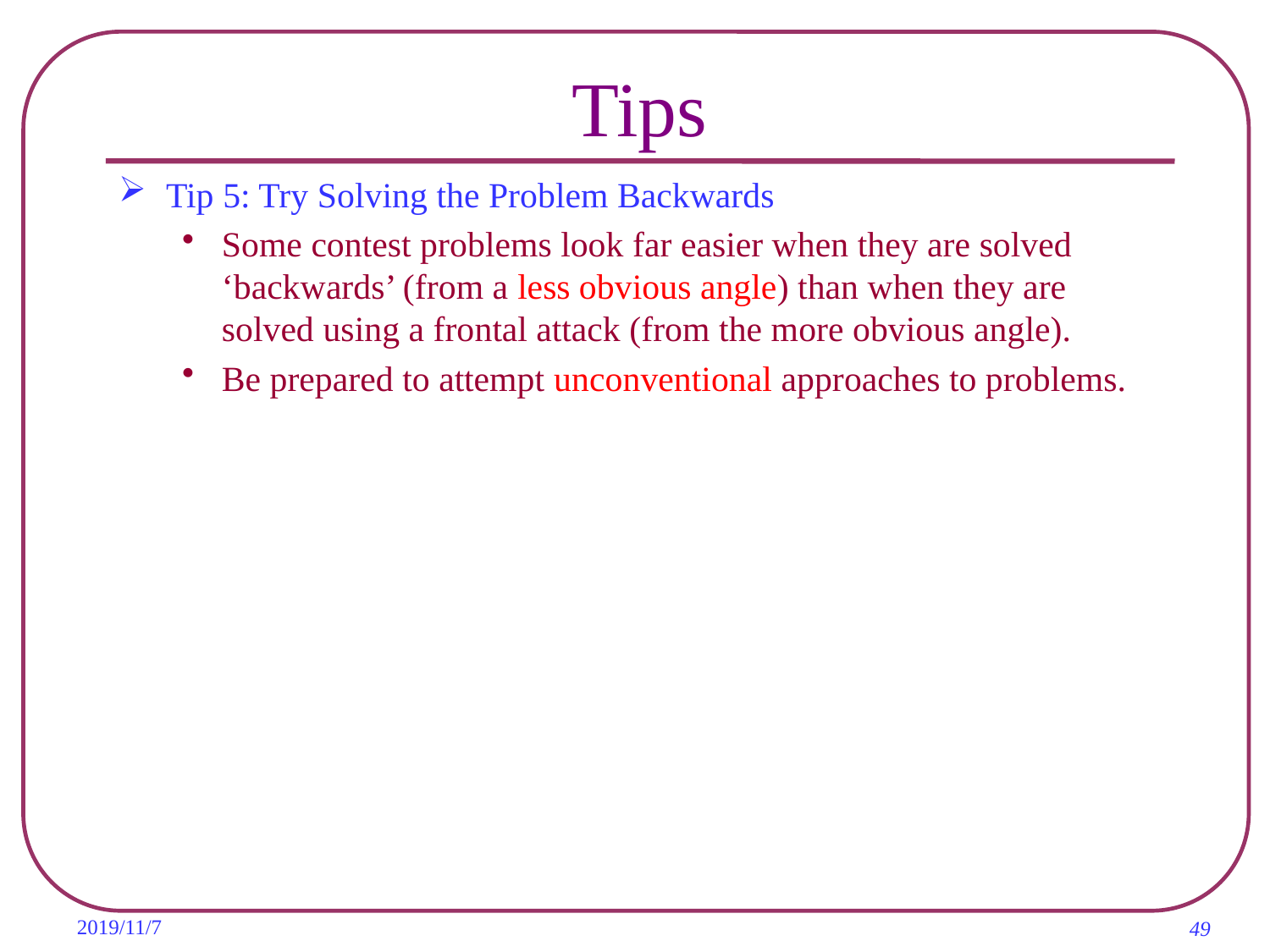

# Tips
Tip 5: Try Solving the Problem Backwards
Some contest problems look far easier when they are solved ‘backwards’ (from a less obvious angle) than when they are solved using a frontal attack (from the more obvious angle).
Be prepared to attempt unconventional approaches to problems.
2019/11/7
49